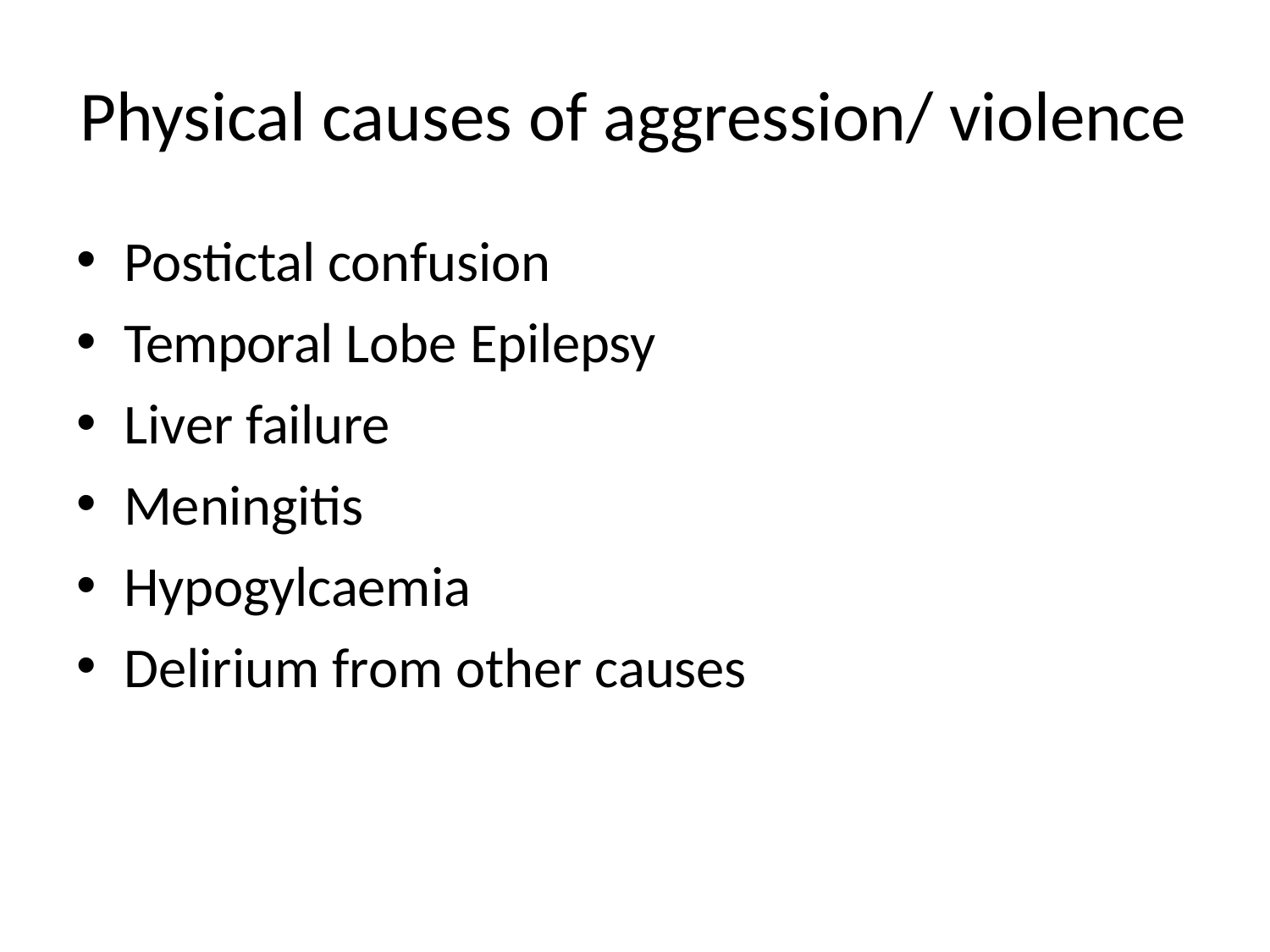

# Physical causes of aggression/ violence
Postictal confusion
Temporal Lobe Epilepsy
Liver failure
Meningitis
Hypogylcaemia
Delirium from other causes